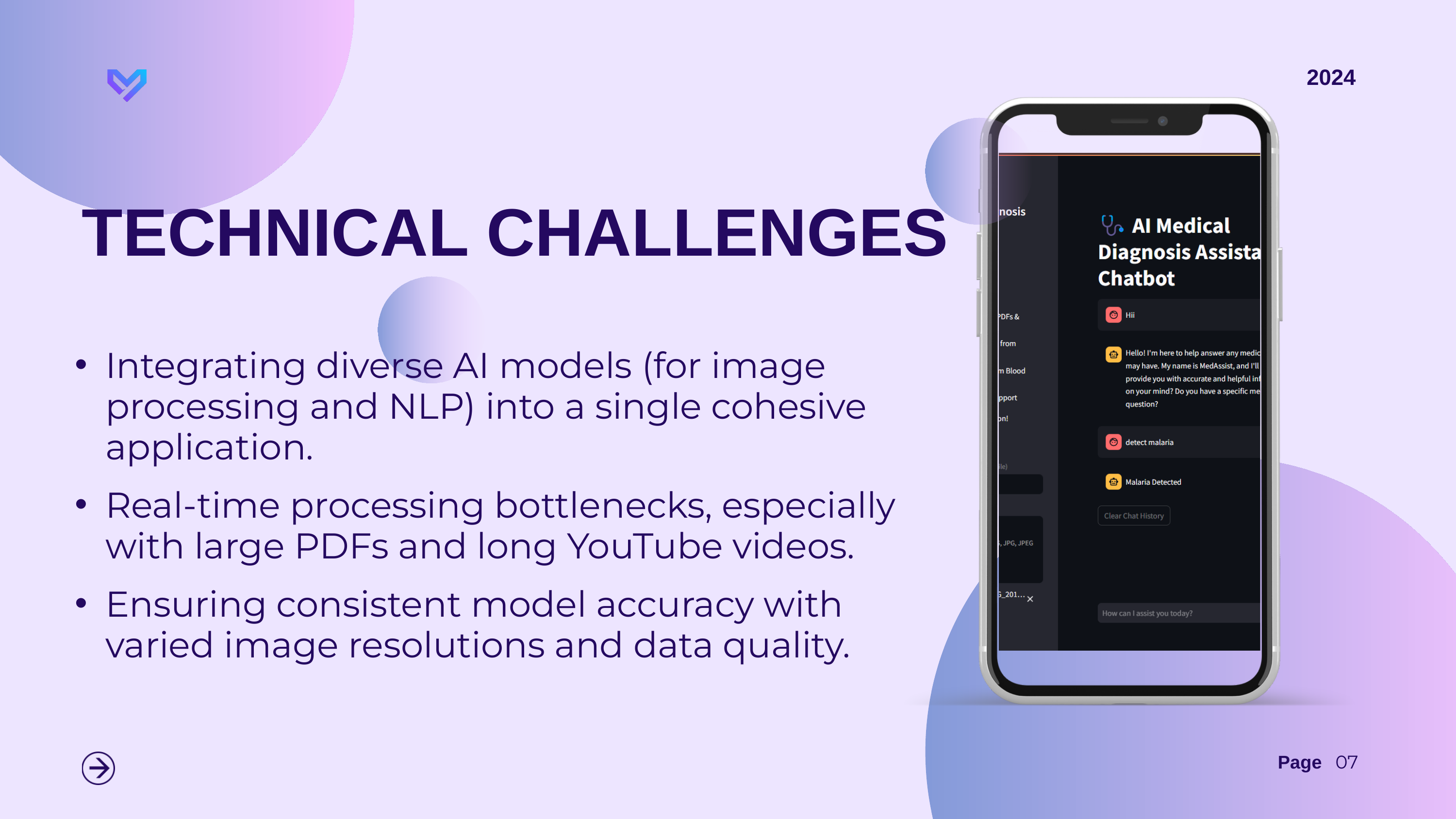

2024

TECHNICAL CHALLENGES

Integrating diverse AI models (for image processing and NLP) into a single cohesive application.

Real-time processing bottlenecks, especially with large PDFs and long YouTube videos.

Ensuring consistent model accuracy with varied image resolutions and data quality.

Page
07